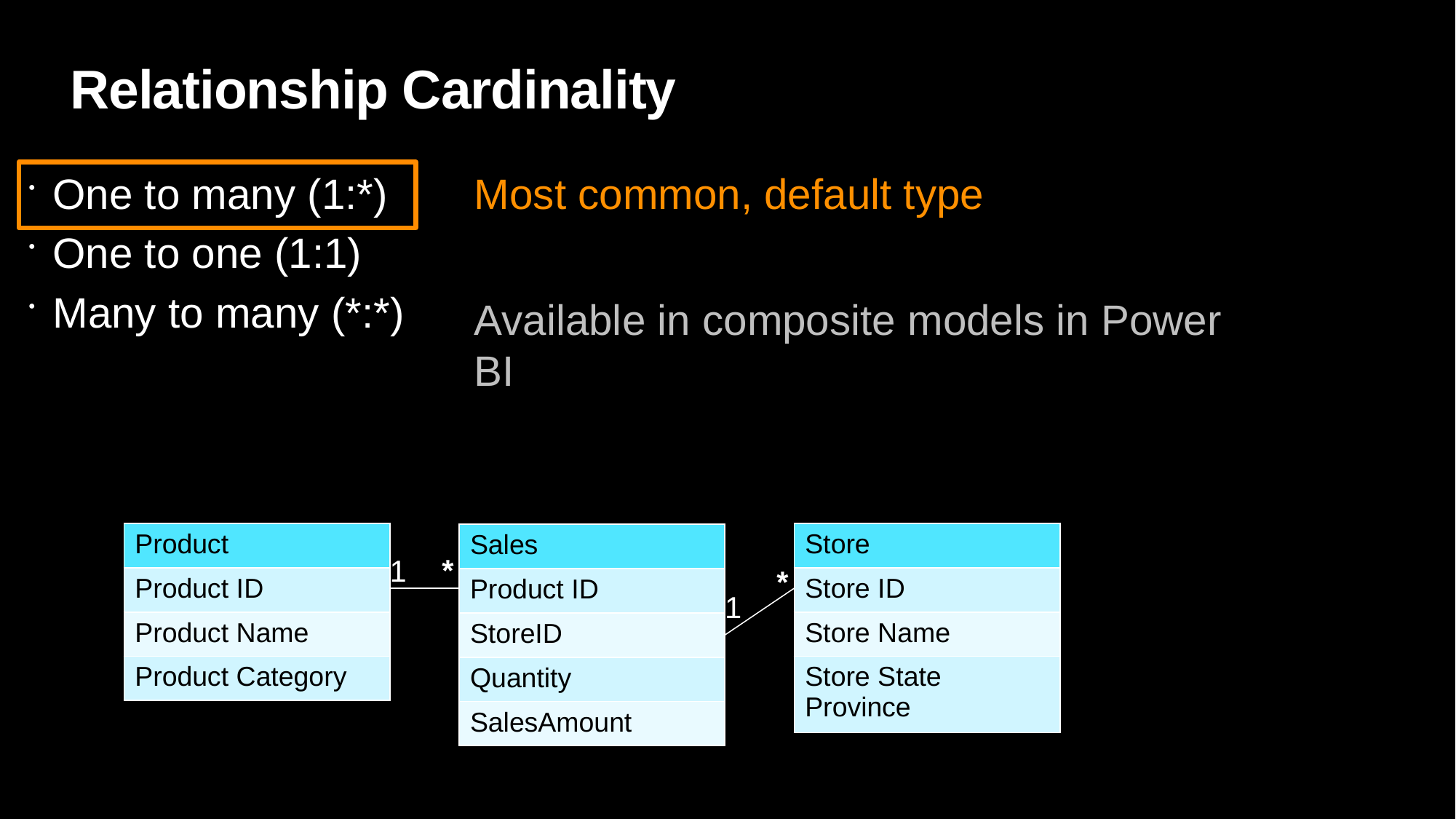

# Relationship Cardinality

One to many (1:*)
One to one (1:1)
Many to many (*:*)
Most common, default type
Available in composite models in Power BI
| Product |
| --- |
| Product ID |
| Product Name |
| Product Category |
| Store |
| --- |
| Store ID |
| Store Name |
| Store State Province |
| Sales |
| --- |
| Product ID |
| StoreID |
| Quantity |
| SalesAmount |
*
1
*
1